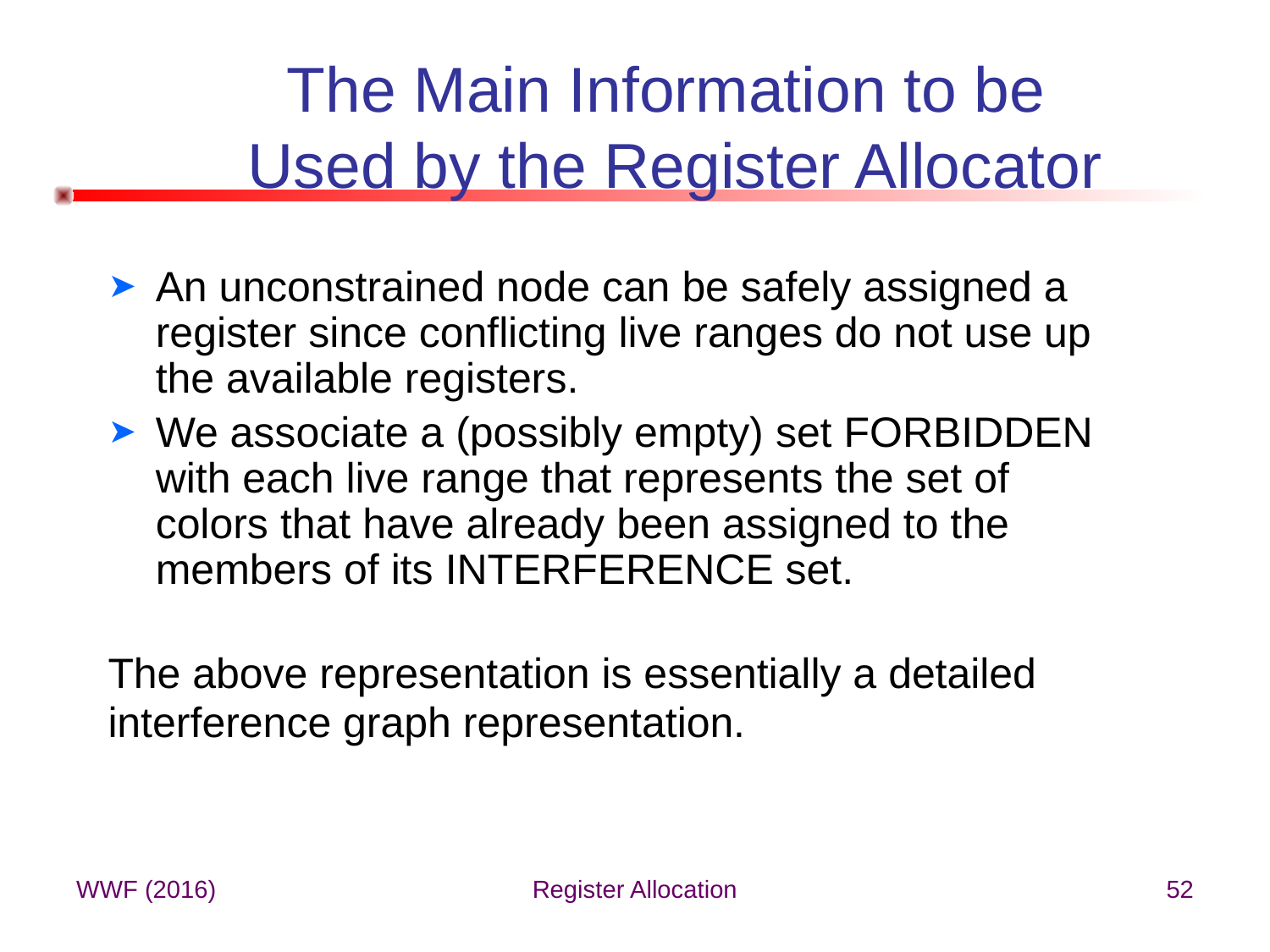

# The Main Information to be Used by the Register Allocator
An unconstrained node can be safely assigned a register since conflicting live ranges do not use up the available registers.
We associate a (possibly empty) set FORBIDDEN with each live range that represents the set of colors that have already been assigned to the members of its INTERFERENCE set.

The above representation is essentially a detailed
interference graph representation.
WWF (2016)
Register Allocation
52